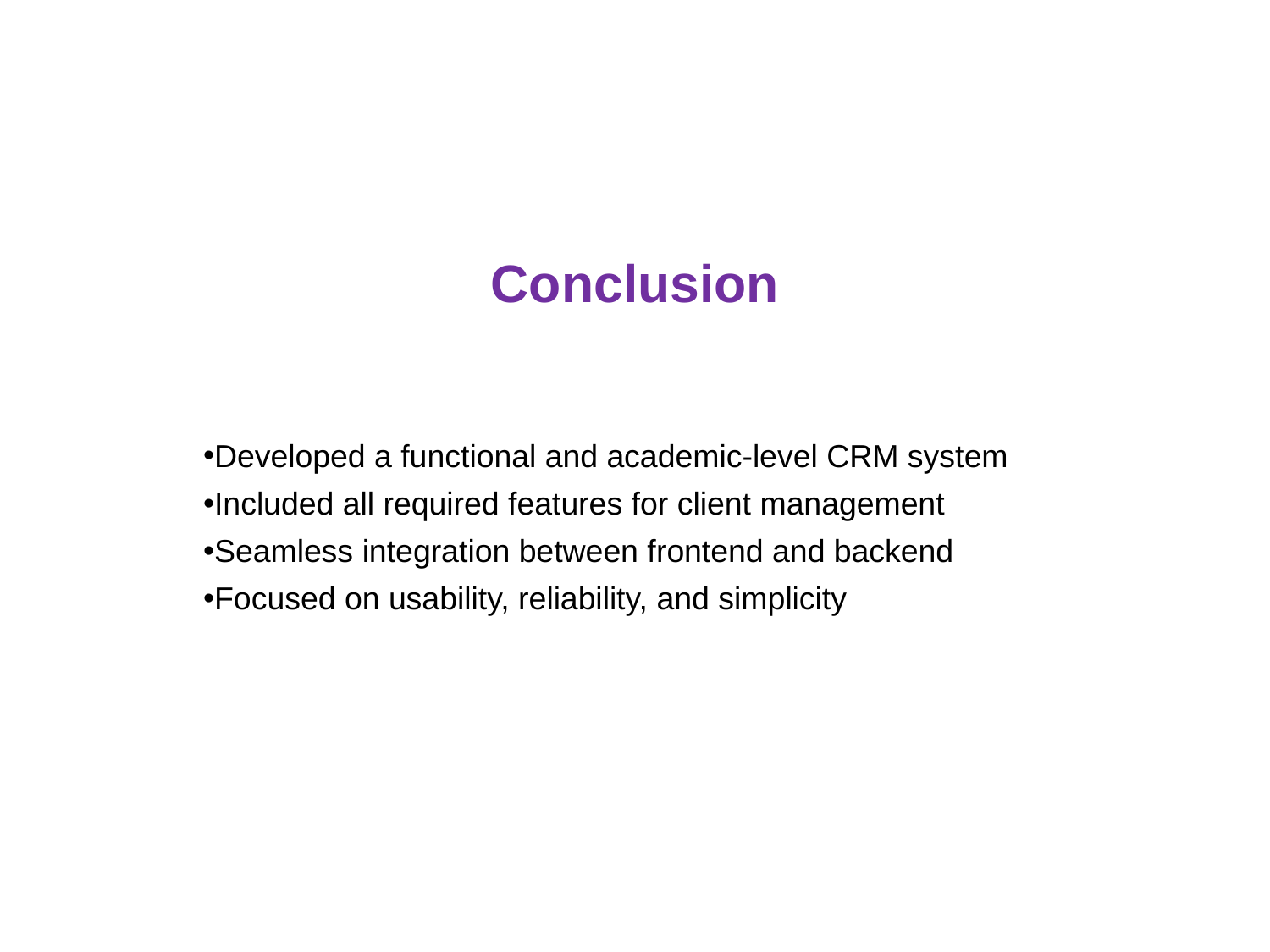

# Conclusion
Developed a functional and academic-level CRM system
Included all required features for client management
Seamless integration between frontend and backend
Focused on usability, reliability, and simplicity